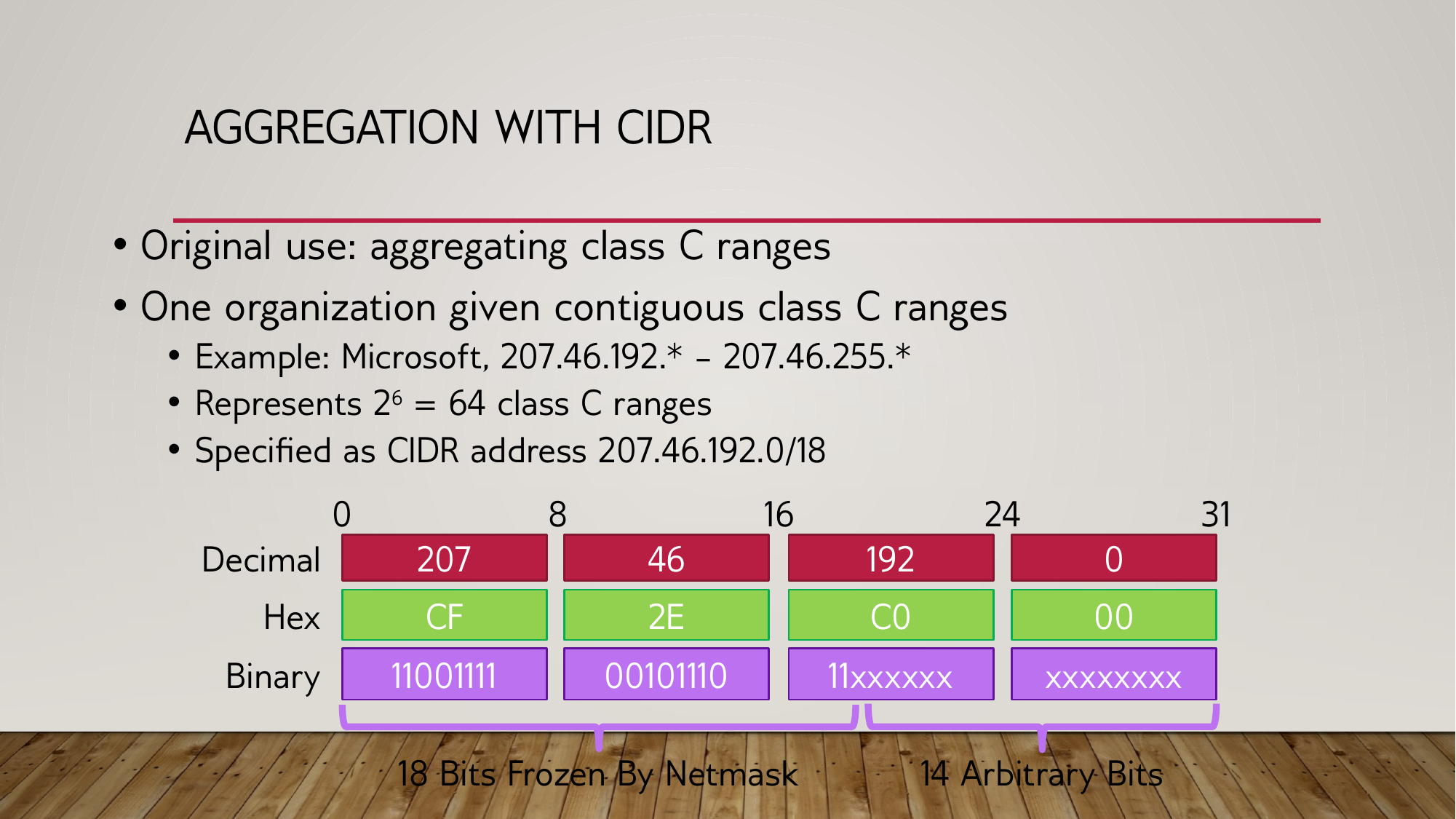

# Aggregation with CIDR
Original use: aggregating class C ranges
One organization given contiguous class C ranges
Example: Microsoft, 207.46.192.* – 207.46.255.*
Represents 26 = 64 class C ranges
Specified as CIDR address 207.46.192.0/18

31
24
0
8
16
0
46
Decimal
207
192

00
2E
CF
C0
Hex
xxxxxxxx
00101110
Binary
11001111
11xxxxxx
14 Arbitrary Bits
18 Bits Frozen By Netmask